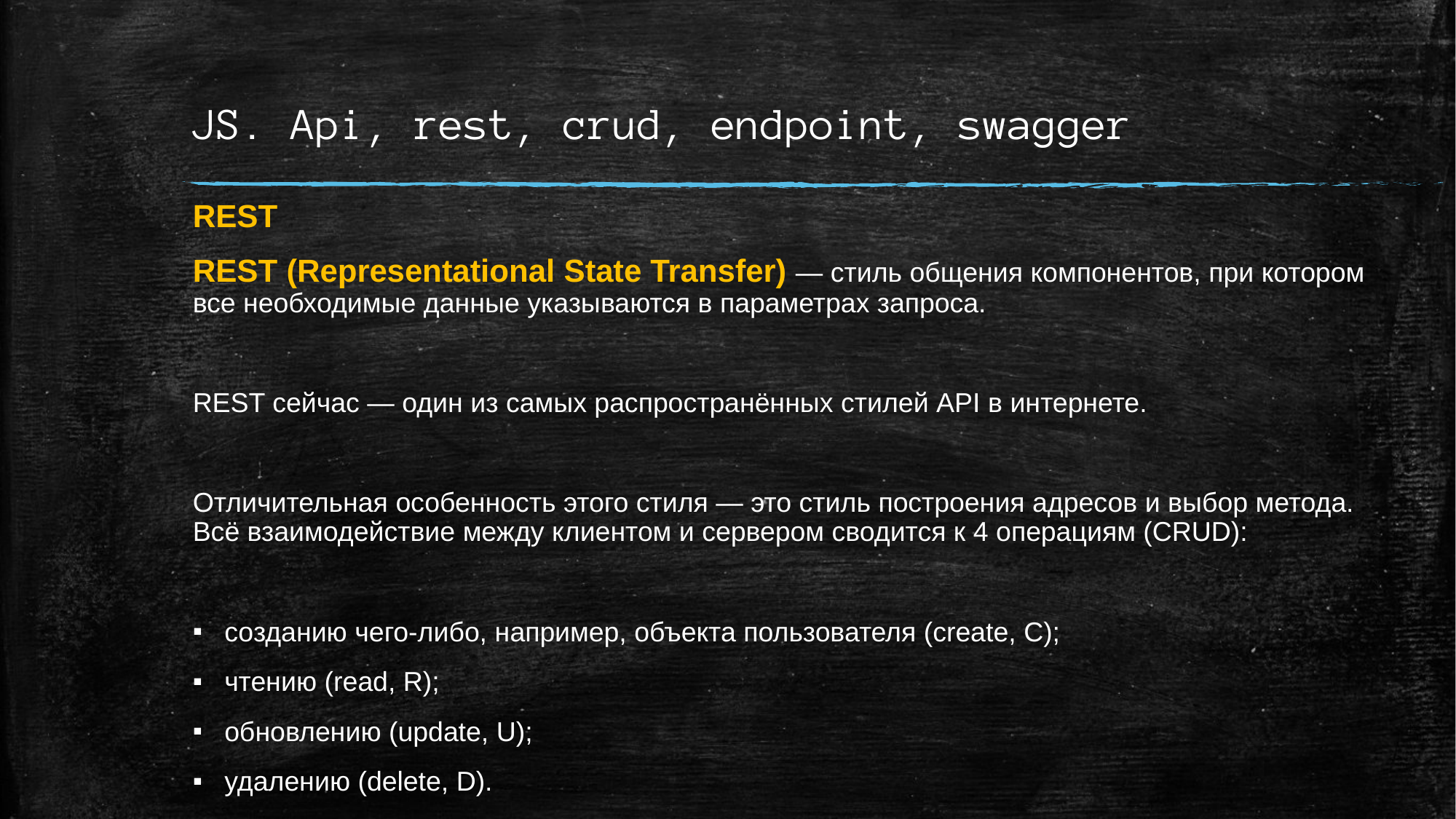

# JS. Api, rest, crud, endpoint, swagger
REST
REST (Representational State Transfer) — стиль общения компонентов, при котором все необходимые данные указываются в параметрах запроса.

REST сейчас — один из самых распространённых стилей API в интернете.

Отличительная особенность этого стиля — это стиль построения адресов и выбор метода. Всё взаимодействие между клиентом и сервером сводится к 4 операциям (CRUD):

созданию чего-либо, например, объекта пользователя (create, C);
чтению (read, R);
обновлению (update, U);
удалению (delete, D).